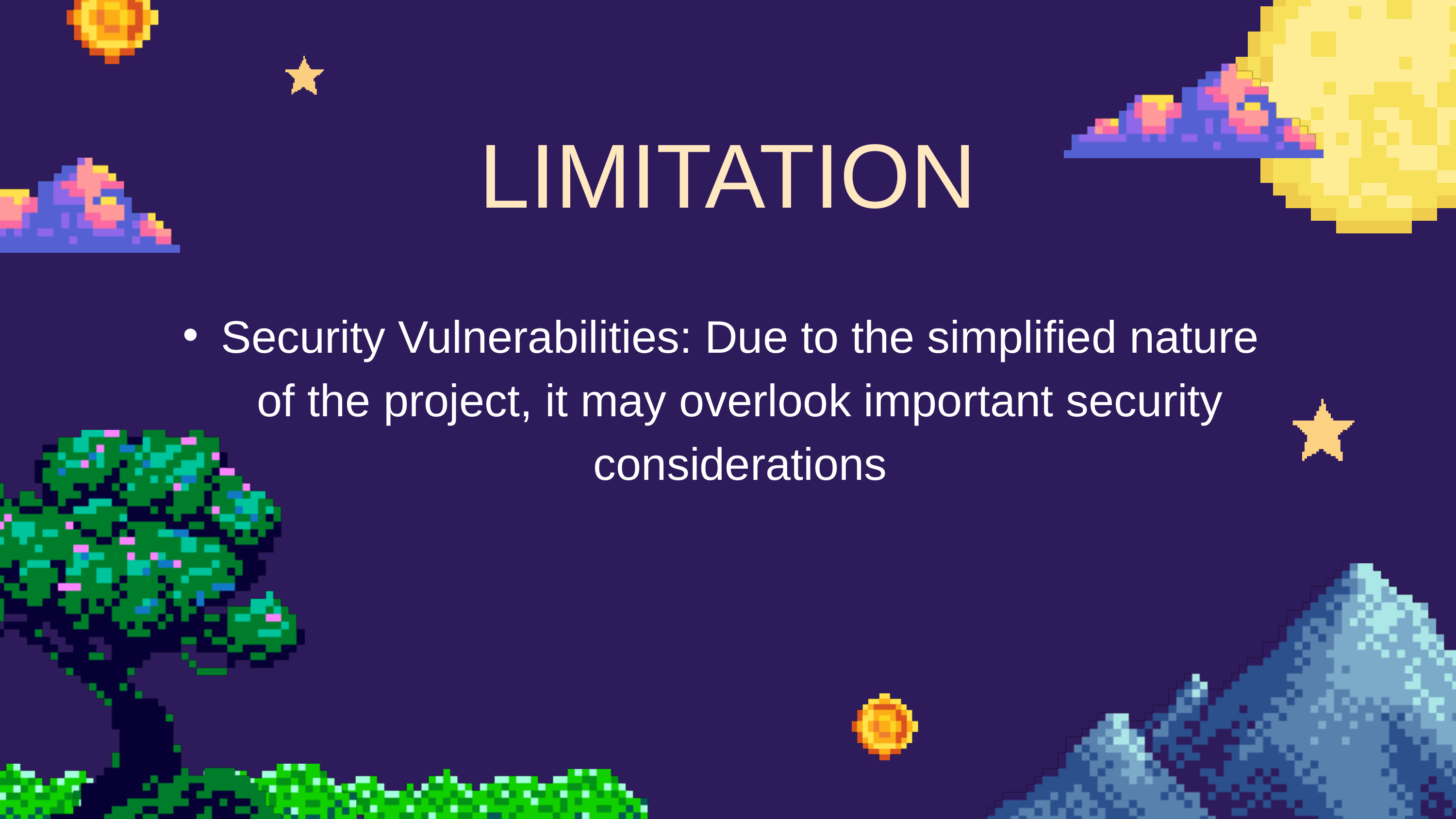

LIMITATION

Security Vulnerabilities: Due to the simplified nature of the project, it may overlook important security considerations